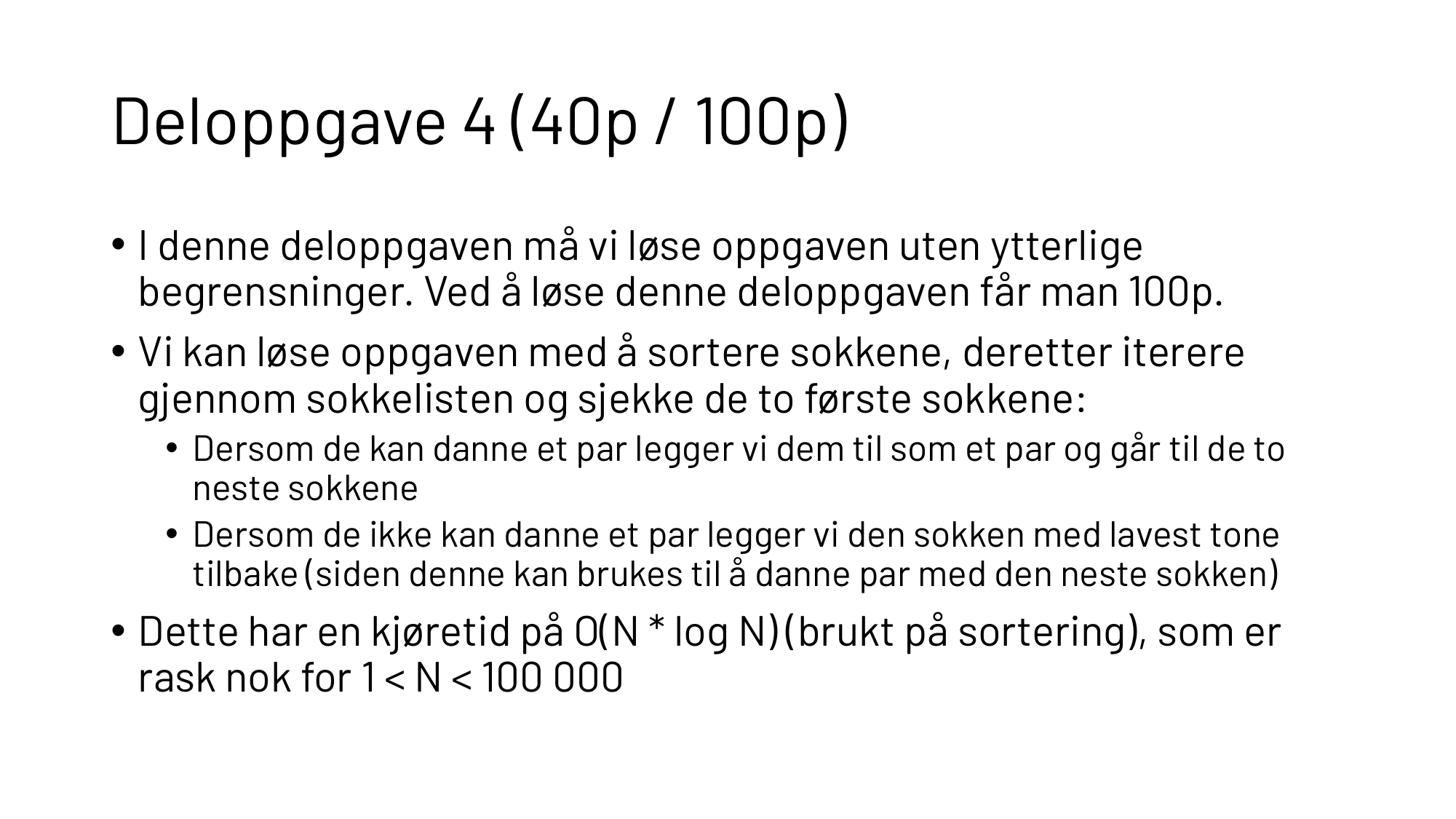

# Deloppgave 4 (40p / 100p)
I denne deloppgaven må vi løse oppgaven uten ytterlige begrensninger. Ved å løse denne deloppgaven får man 100p.
Vi kan løse oppgaven med å sortere sokkene, deretter iterere gjennom sokkelisten og sjekke de to første sokkene:
Dersom de kan danne et par legger vi dem til som et par og går til de to neste sokkene
Dersom de ikke kan danne et par legger vi den sokken med lavest tone tilbake (siden denne kan brukes til å danne par med den neste sokken)
Dette har en kjøretid på O(N * log N) (brukt på sortering), som er rask nok for 1 < N < 100 000